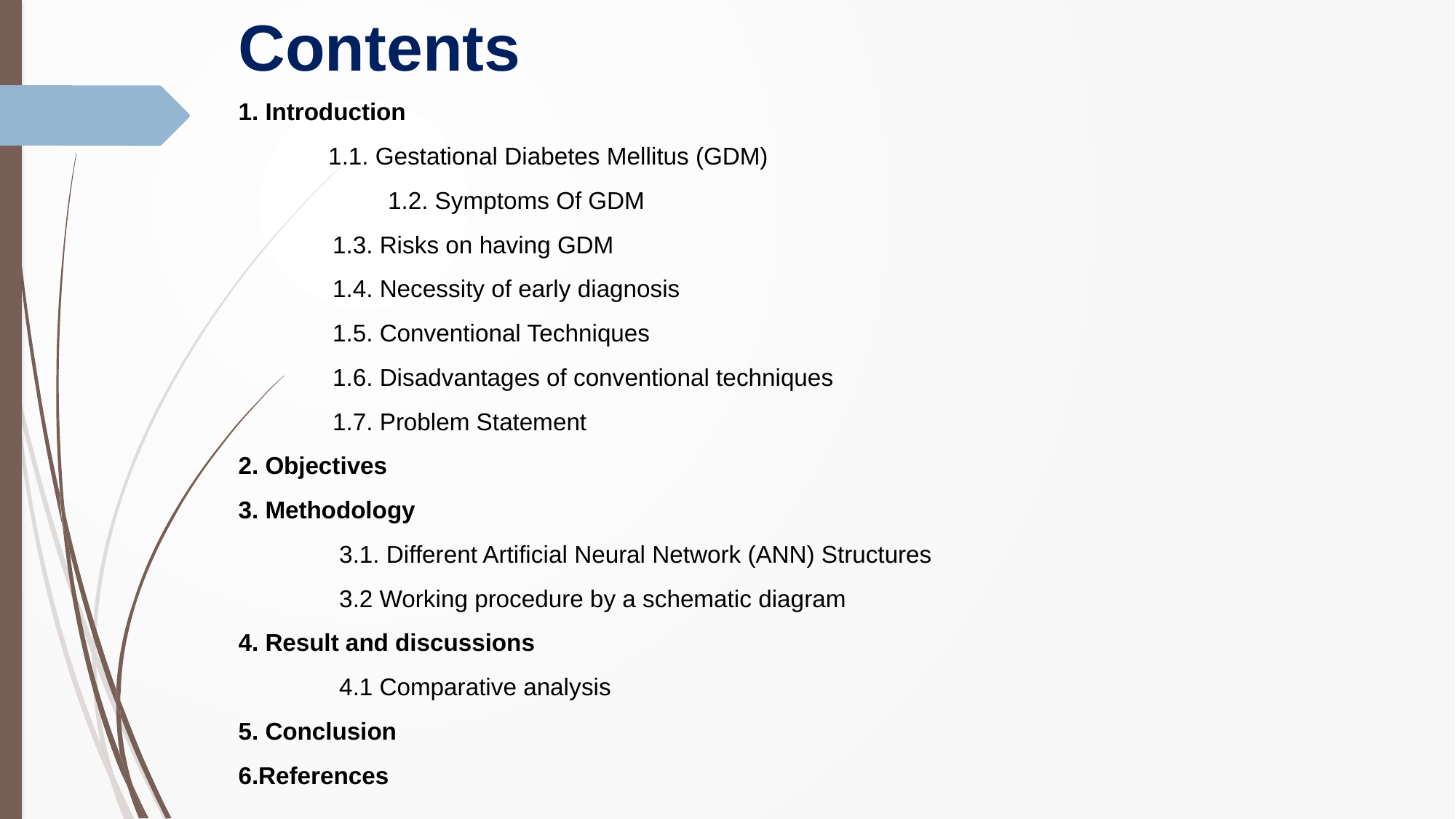

# Contents
1. Introduction
               1.1. Gestational Diabetes Mellitus (GDM)
	      1.2. Symptoms Of GDM
              1.3. Risks on having GDM
              1.4. Necessity of early diagnosis
              1.5. Conventional Techniques
              1.6. Disadvantages of conventional techniques
              1.7. Problem Statement
2. Objectives
3. Methodology
               3.1. Different Artificial Neural Network (ANN) Structures
               3.2 Working procedure by a schematic diagram
4. Result and discussions
               4.1 Comparative analysis
5. Conclusion
6.References